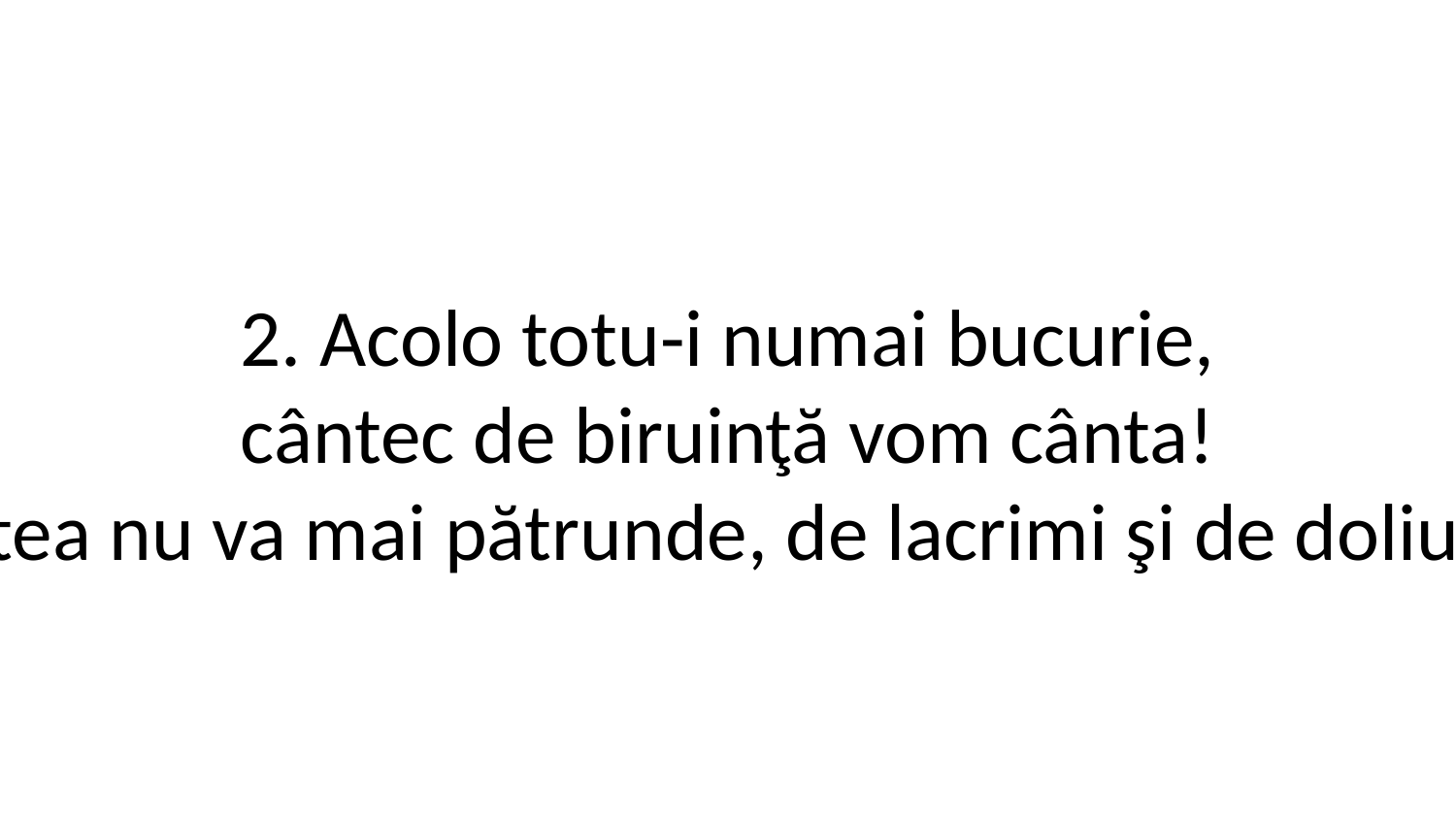

2. Acolo totu-i numai bucurie,
cântec de biruinţă vom cânta!
Acolo moartea nu va mai pătrunde, de lacrimi şi de doliu vom scăpa.